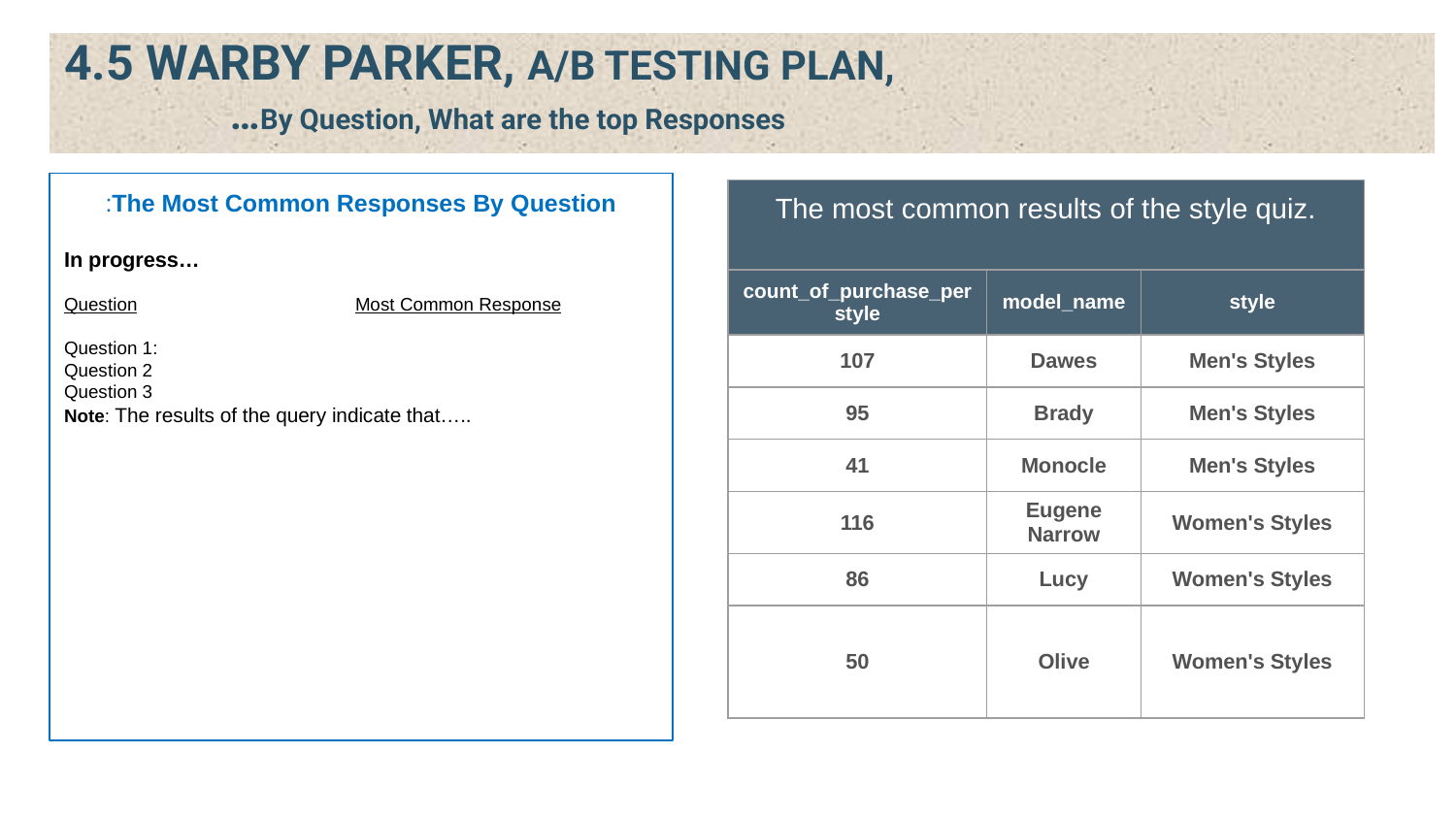

4.5 WARBY PARKER, A/B TESTING PLAN,
	  …By Question, What are the top Responses
:The Most Common Responses By Question

In progress…

Question		Most Common Response

Question 1:
Question 2
Question 3
Note: The results of the query indicate that…..
| The most common results of the style quiz. |  |  |
| --- | --- | --- |
| count\_of\_purchase\_perstyle | model\_name | style |
| 107 | Dawes | Men's Styles |
| 95 | Brady | Men's Styles |
| 41 | Monocle | Men's Styles |
| 116 | Eugene Narrow | Women's Styles |
| 86 | Lucy | Women's Styles |
| 50 | Olive | Women's Styles |